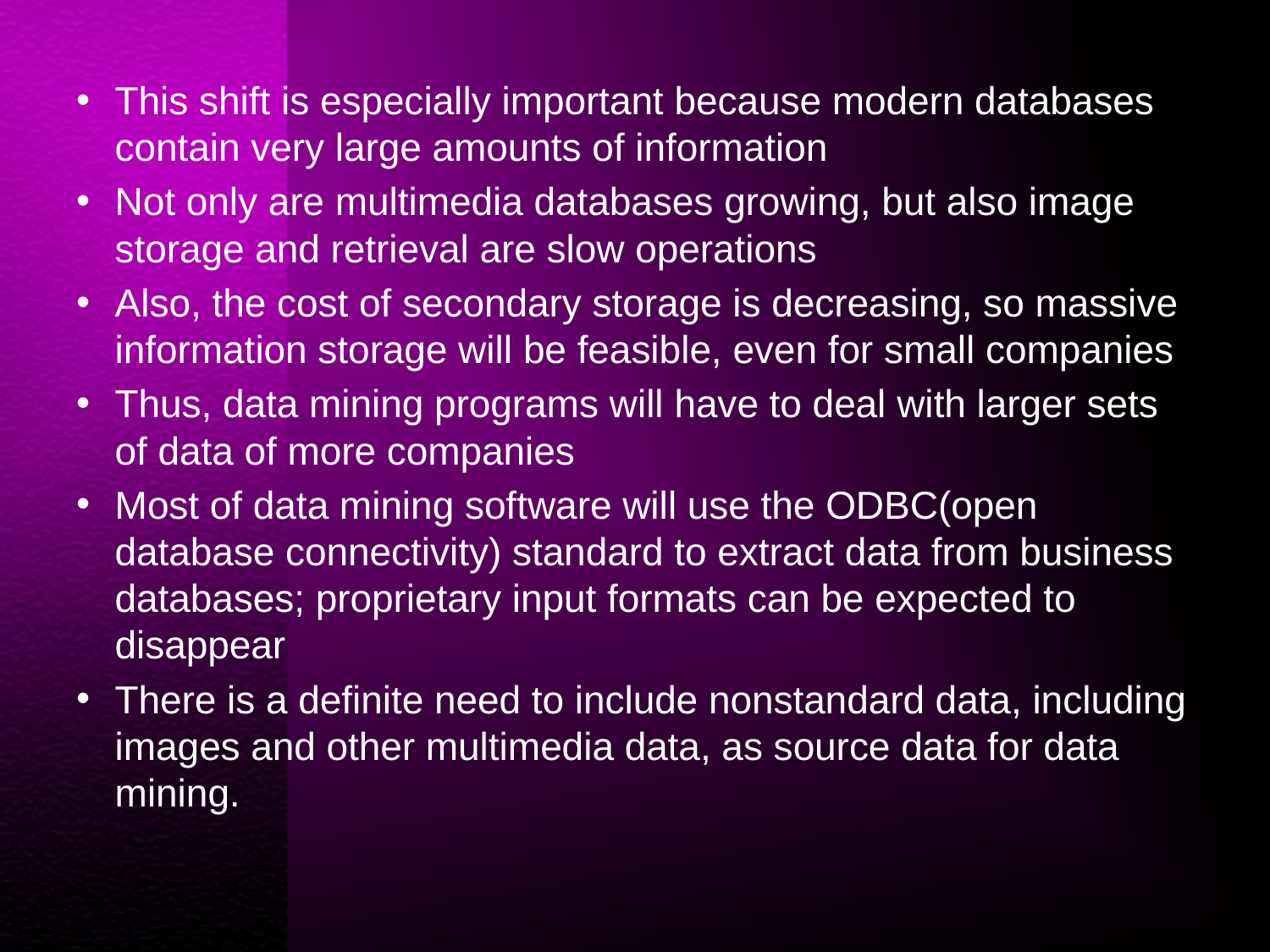

#
This shift is especially important because modern databases contain very large amounts of information
Not only are multimedia databases growing, but also image storage and retrieval are slow operations
Also, the cost of secondary storage is decreasing, so massive information storage will be feasible, even for small companies
Thus, data mining programs will have to deal with larger sets of data of more companies
Most of data mining software will use the ODBC(open database connectivity) standard to extract data from business databases; proprietary input formats can be expected to disappear
There is a definite need to include nonstandard data, including images and other multimedia data, as source data for data mining.